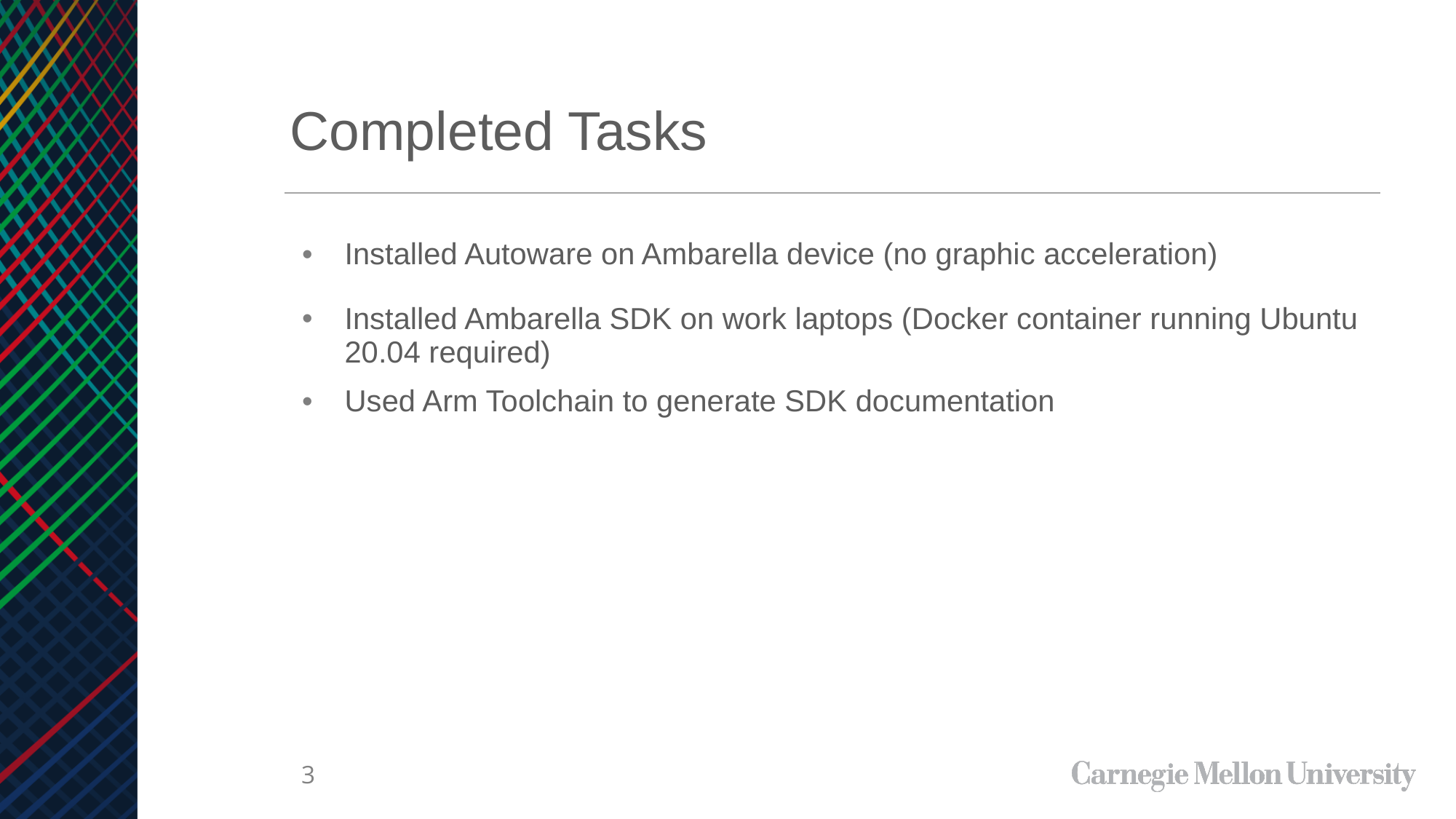

Completed Tasks
Installed Autoware on Ambarella device (no graphic acceleration)
Installed Ambarella SDK on work laptops (Docker container running Ubuntu 20.04 required)
Used Arm Toolchain to generate SDK documentation
3